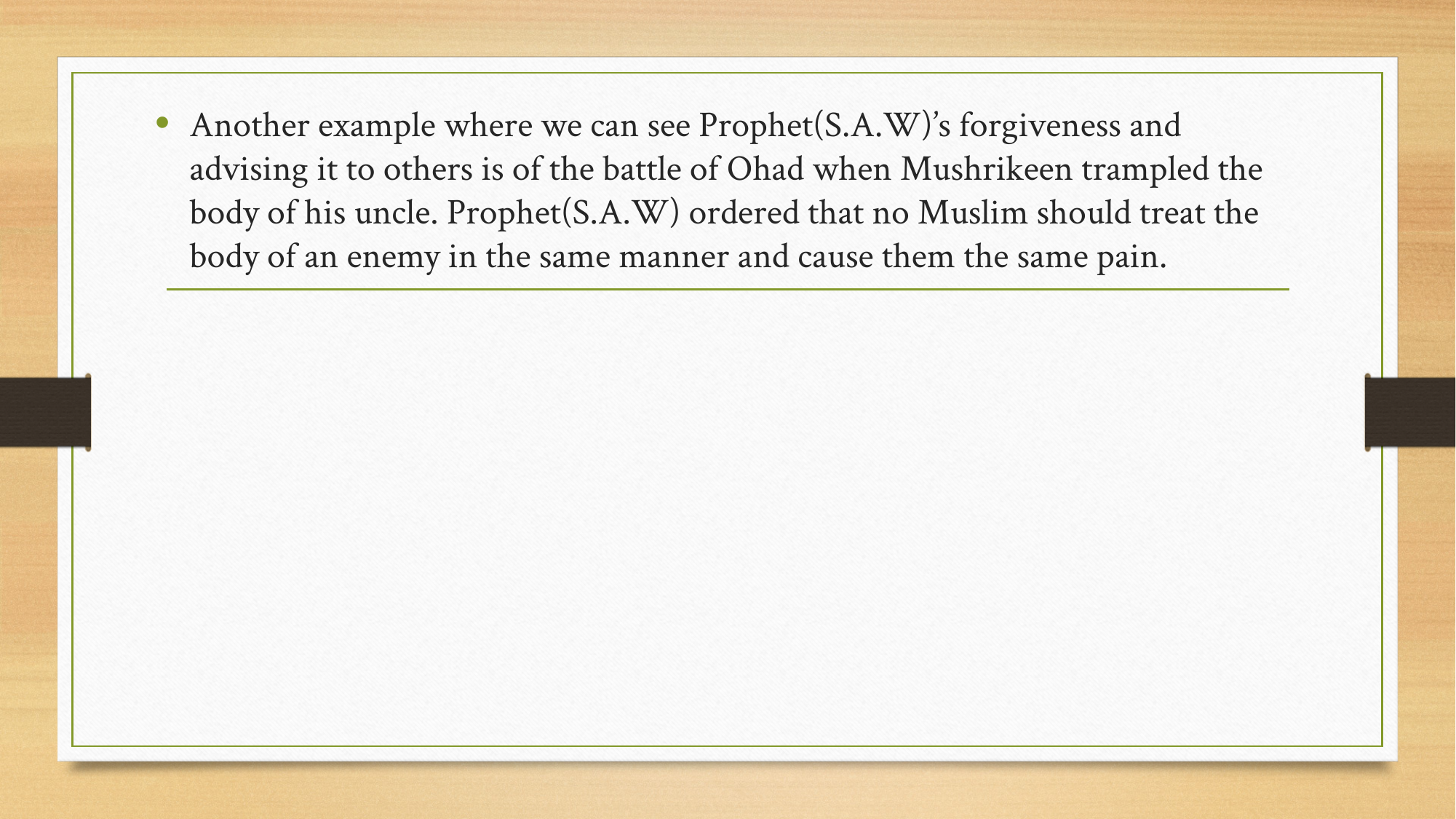

Another example where we can see Prophet(S.A.W)’s forgiveness and advising it to others is of the battle of Ohad when Mushrikeen trampled the body of his uncle. Prophet(S.A.W) ordered that no Muslim should treat the body of an enemy in the same manner and cause them the same pain.